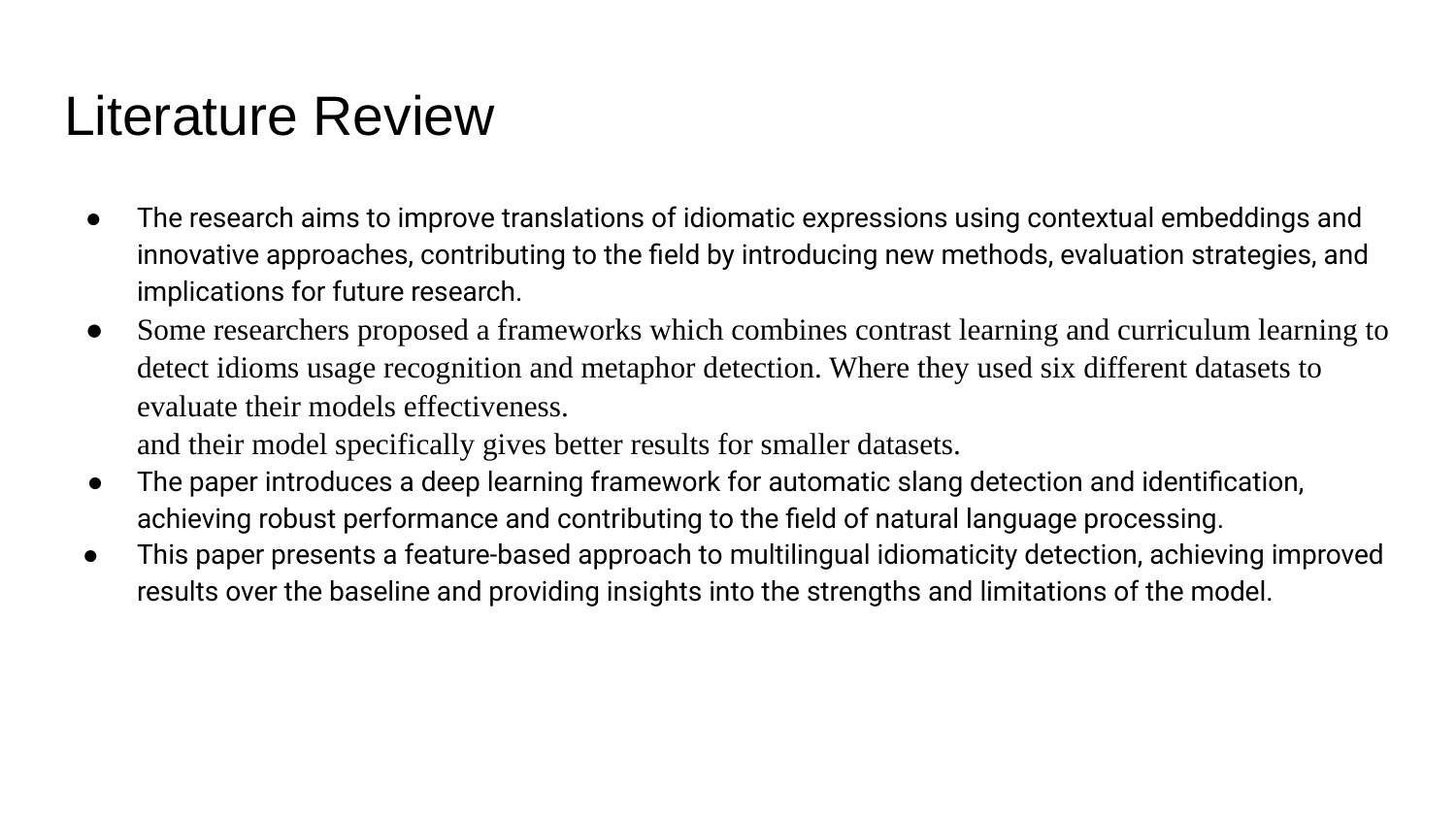

# Literature Review
The research aims to improve translations of idiomatic expressions using contextual embeddings and innovative approaches, contributing to the field by introducing new methods, evaluation strategies, and implications for future research.
Some researchers proposed a frameworks which combines contrast learning and curriculum learning to detect idioms usage recognition and metaphor detection. Where they used six different datasets to evaluate their models effectiveness.
and their model specifically gives better results for smaller datasets.
The paper introduces a deep learning framework for automatic slang detection and identification, achieving robust performance and contributing to the field of natural language processing.
This paper presents a feature-based approach to multilingual idiomaticity detection, achieving improved results over the baseline and providing insights into the strengths and limitations of the model.